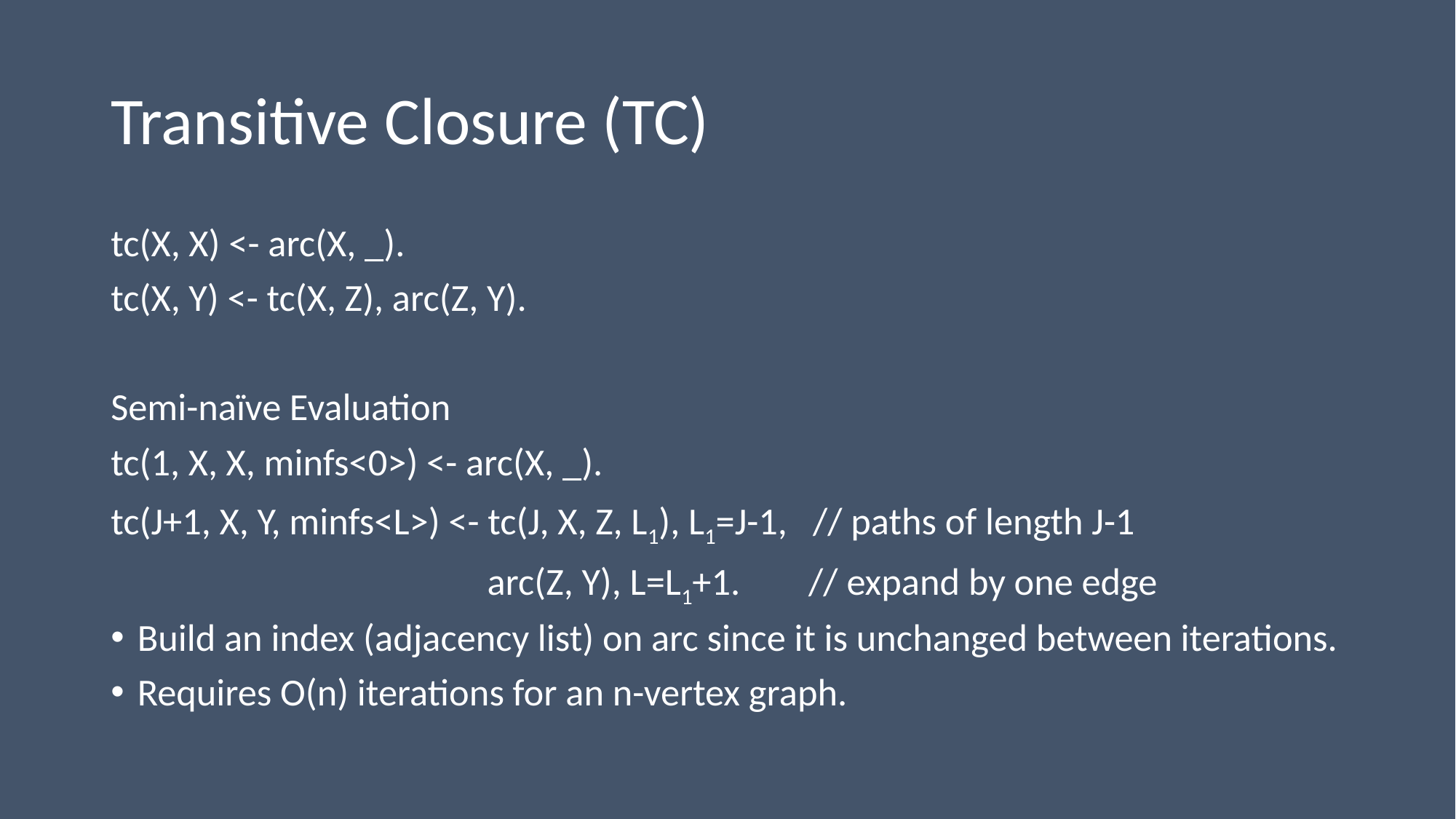

# Transitive Closure (TC)
tc(X, X) <- arc(X, _).
tc(X, Y) <- tc(X, Z), arc(Z, Y).

Semi-naïve Evaluation
tc(1, X, X, minfs<0>) <- arc(X, _).
tc(J+1, X, Y, minfs<L>) <- tc(J, X, Z, L1), L1=J-1,   // paths of length J-1
                                            arc(Z, Y), L=L1+1.        // expand by one edge
Build an index (adjacency list) on arc since it is unchanged between iterations.
Requires O(n) iterations for an n-vertex graph.